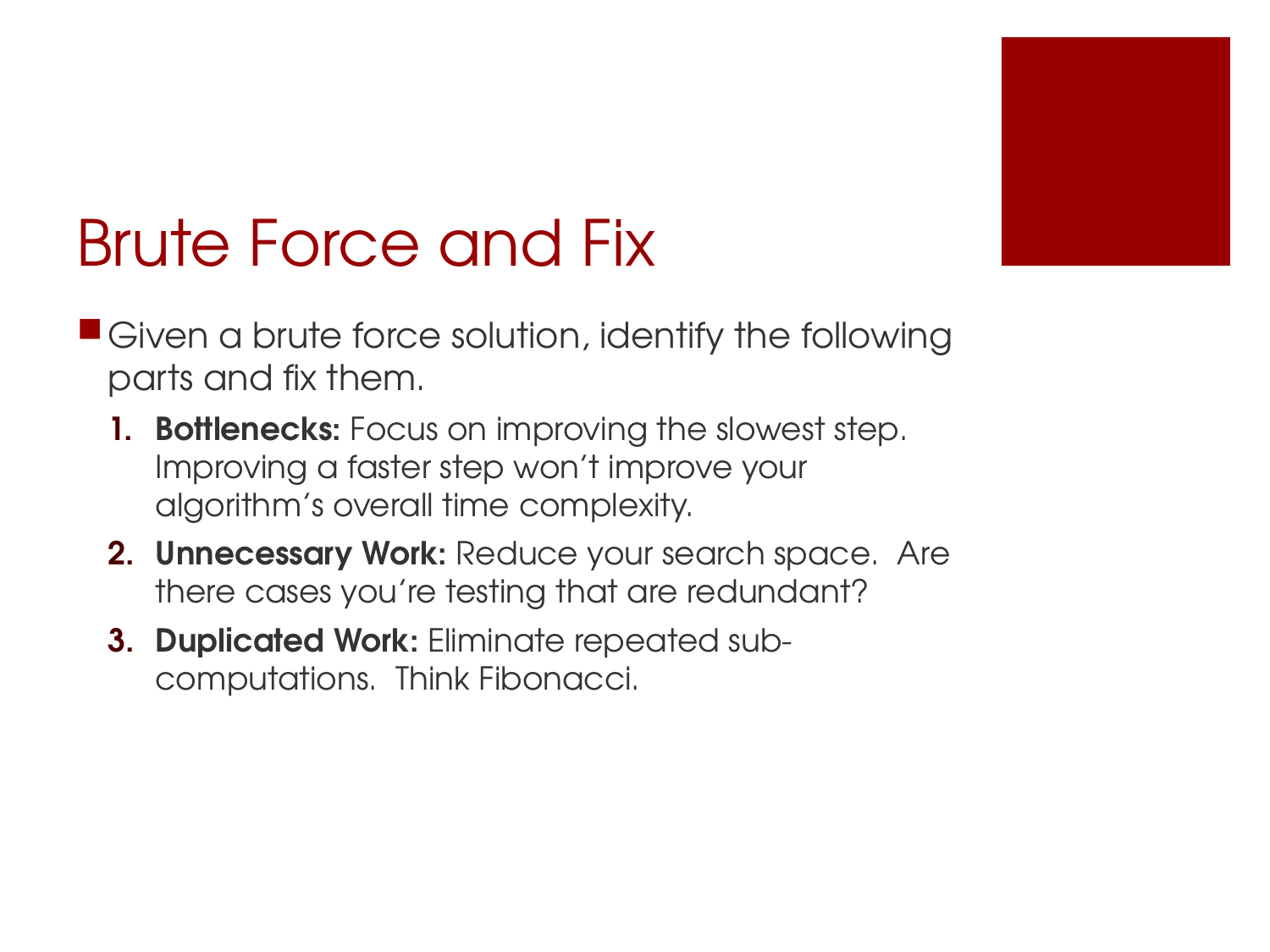

# Brute Force and Fix
Given a brute force solution, identify the following parts and fix them.
Bottlenecks: Focus on improving the slowest step.  Improving a faster step won’t improve your algorithm’s overall time complexity.
Unnecessary Work: Reduce your search space.  Are there cases you’re testing that are redundant?
Duplicated Work: Eliminate repeated sub-computations.  Think Fibonacci.